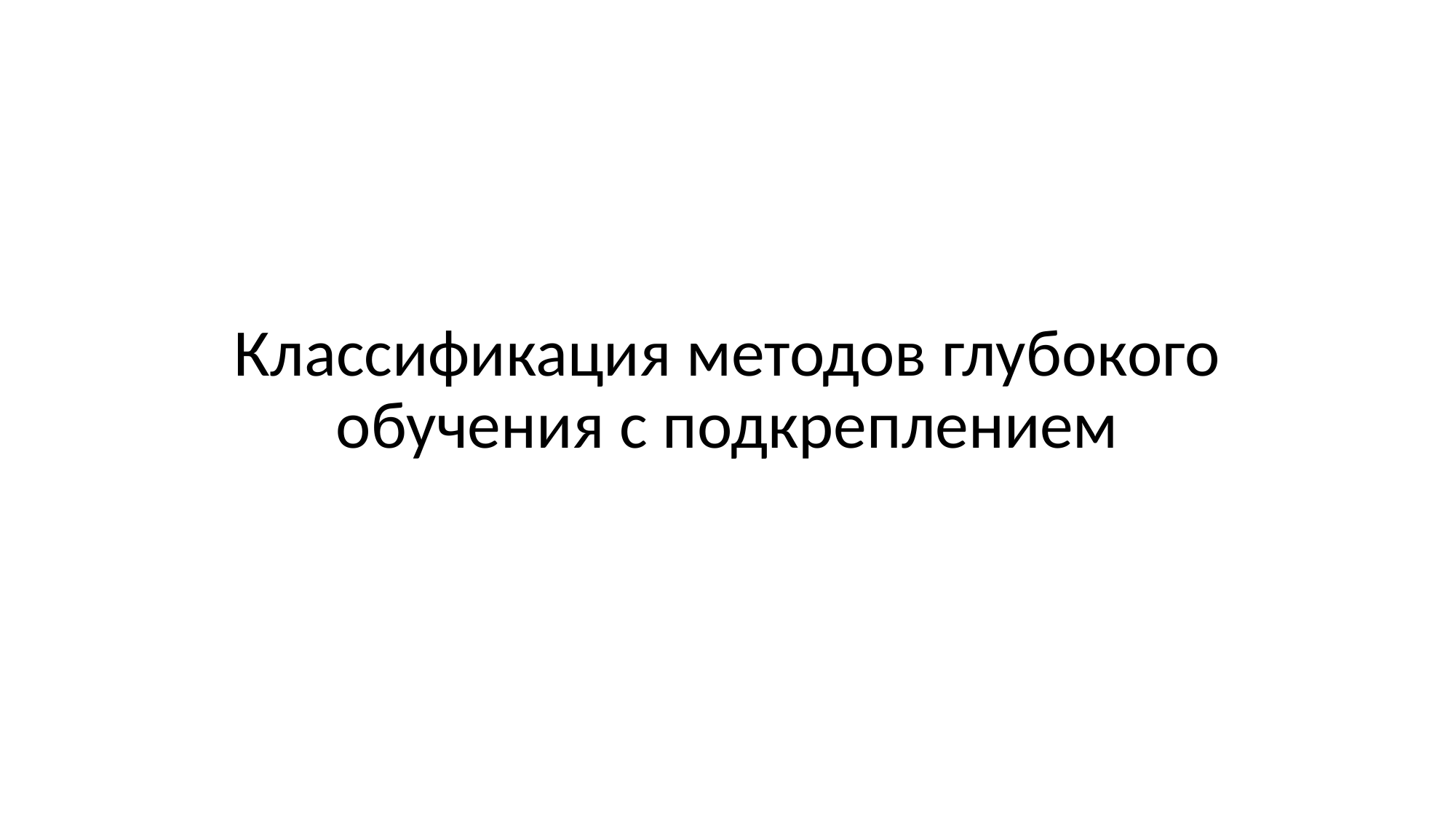

# Классификация методов глубокого обучения с подкреплением